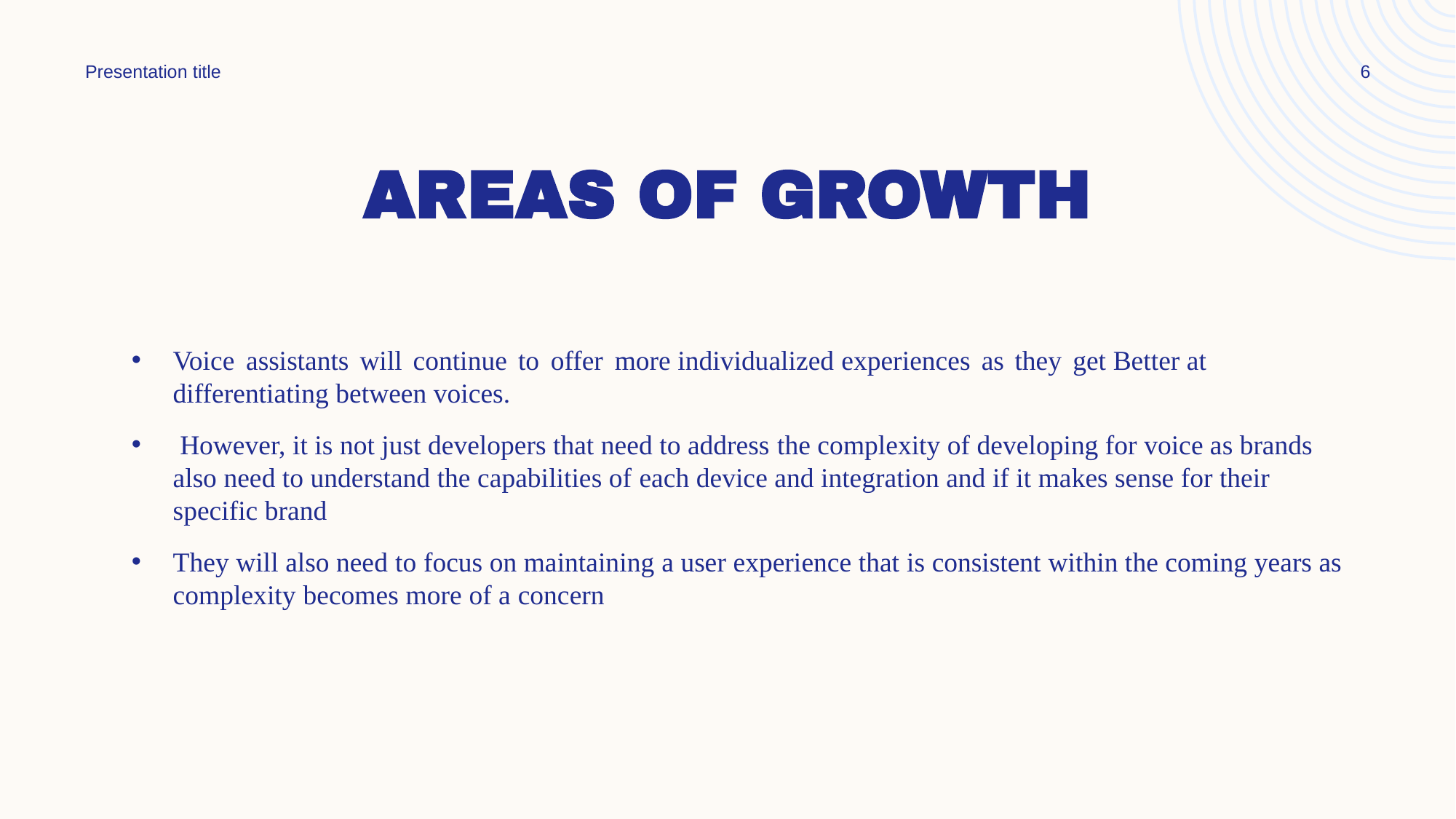

Presentation title
6
# AREAS OF GROWTH
Voice assistants will continue to offer more individualized experiences as they get Better at differentiating between voices.
 However, it is not just developers that need to address the complexity of developing for voice as brands also need to understand the capabilities of each device and integration and if it makes sense for their specific brand
They will also need to focus on maintaining a user experience that is consistent within the coming years as complexity becomes more of a concern